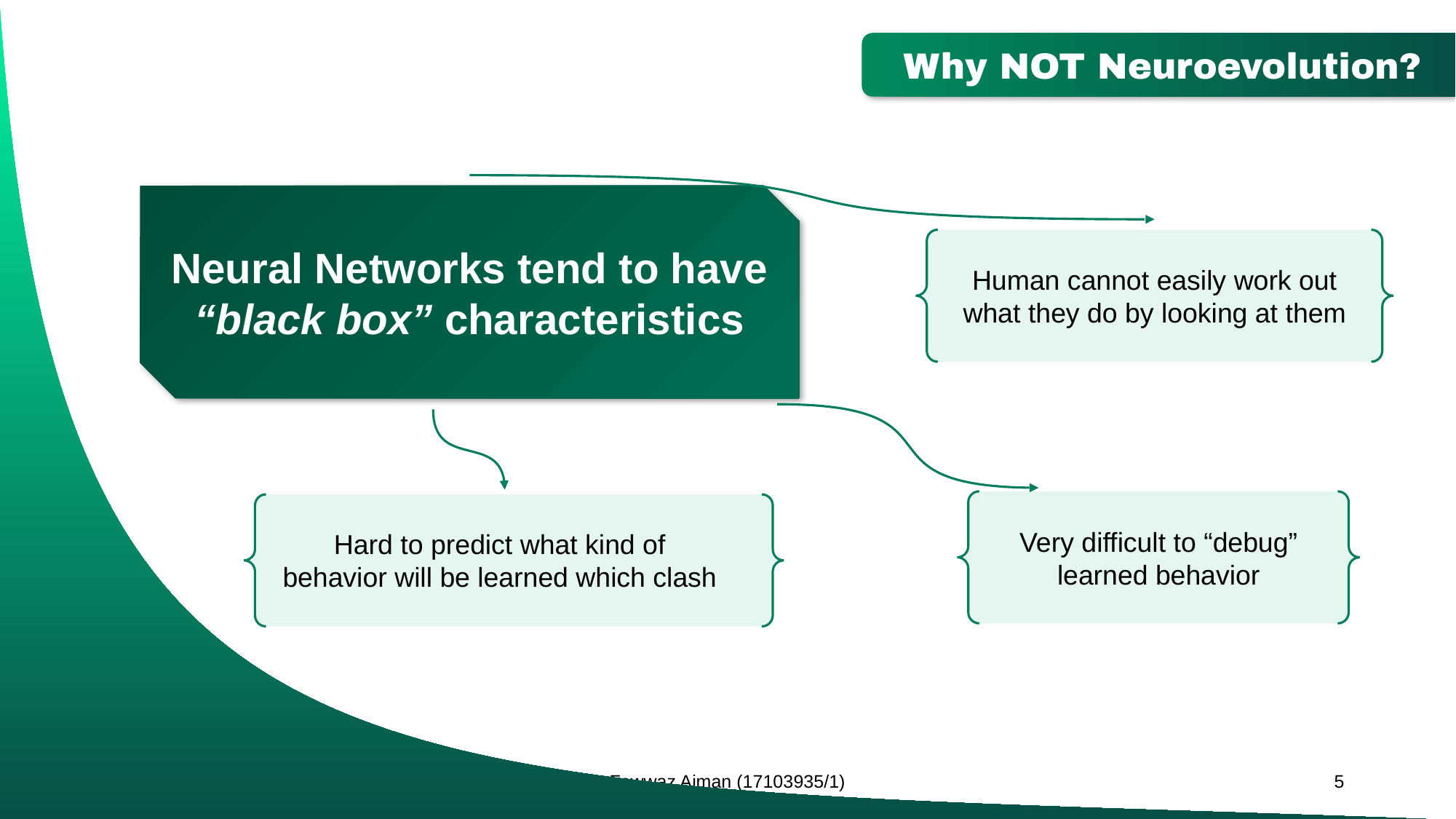

Why NOT Neuroevolution?
Neural Networks tend to have “black box” characteristics

Human cannot easily work out what they do by looking at them

Very difficult to “debug” learned behavior
Hard to predict what kind of behavior will be learned which clash
Fawwaz Aiman (17103935/1)
5